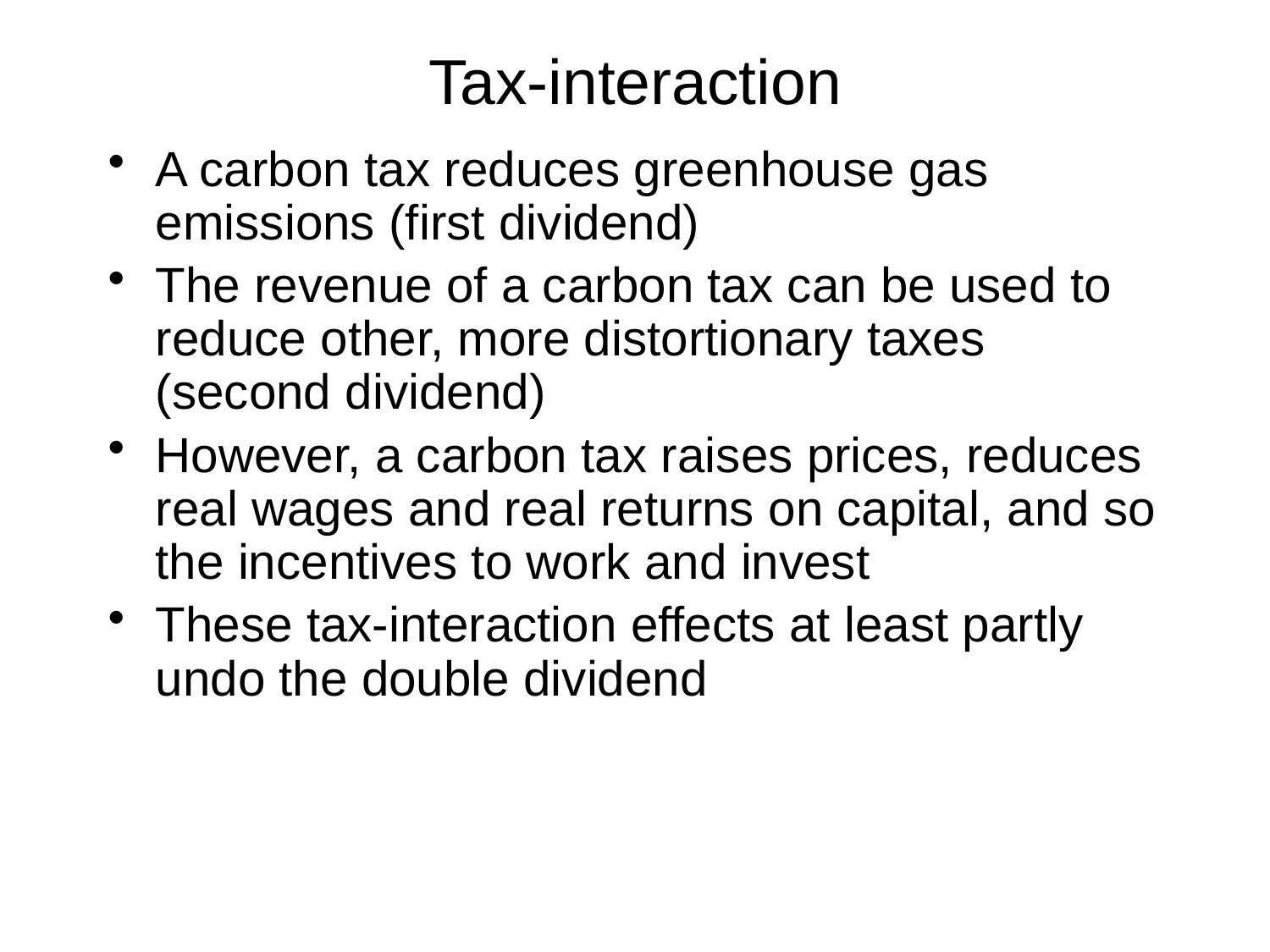

# Tax-interaction
A carbon tax reduces greenhouse gas emissions (first dividend)
The revenue of a carbon tax can be used to reduce other, more distortionary taxes (second dividend)
However, a carbon tax raises prices, reduces real wages and real returns on capital, and so the incentives to work and invest
These tax-interaction effects at least partly undo the double dividend